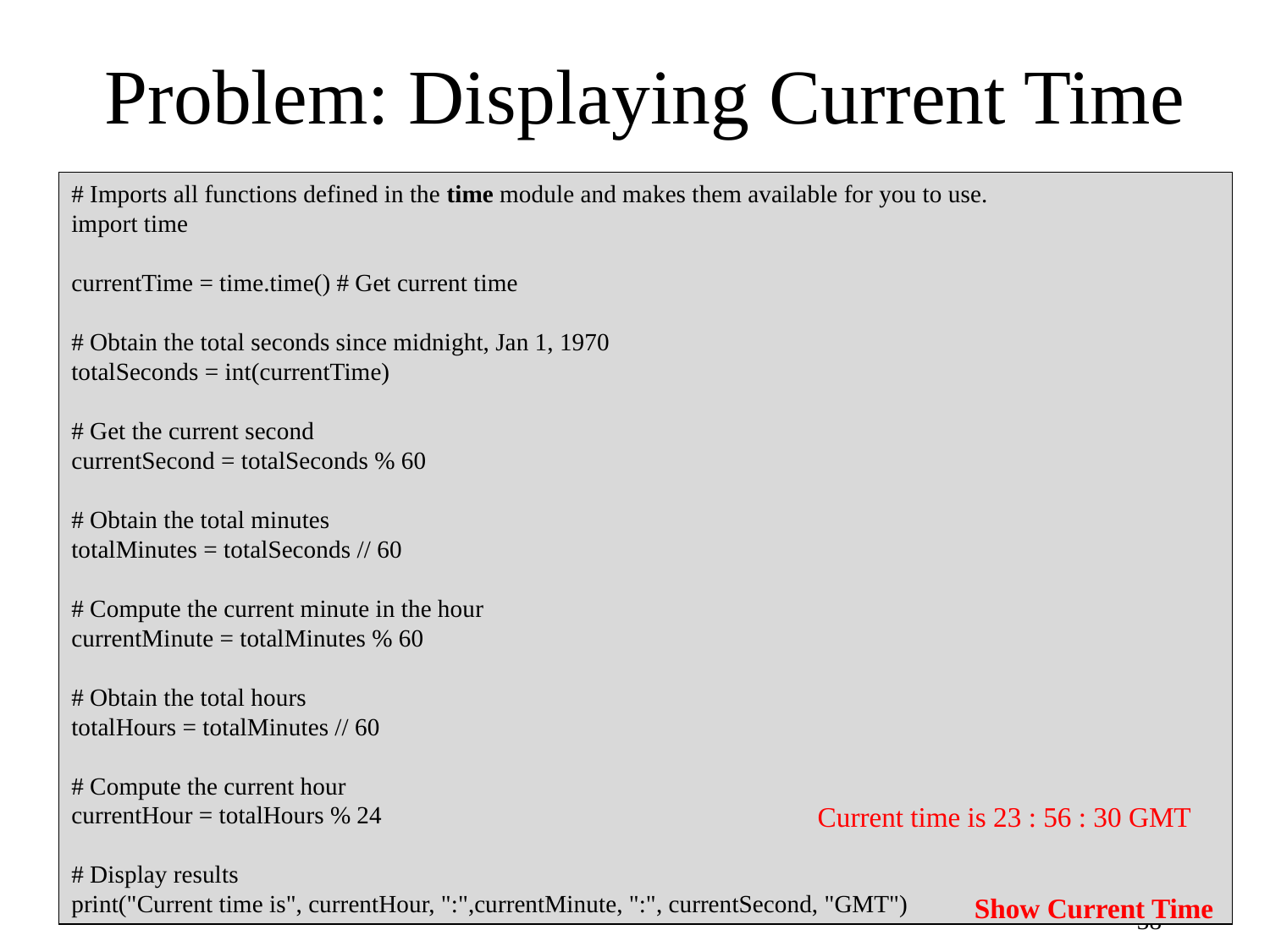

# Problem: Displaying Current Time
# Imports all functions defined in the time module and makes them available for you to use.
import time

currentTime = time.time() # Get current time

# Obtain the total seconds since midnight, Jan 1, 1970
totalSeconds = int(currentTime)

# Get the current second
currentSecond = totalSeconds % 60

# Obtain the total minutes
totalMinutes = totalSeconds // 60

# Compute the current minute in the hour
currentMinute = totalMinutes % 60

# Obtain the total hours
totalHours = totalMinutes // 60

# Compute the current hour
currentHour = totalHours % 24

# Display results
print("Current time is", currentHour, ":",currentMinute, ":", currentSecond, "GMT")
Current time is 23 : 56 : 30 GMT
Show Current Time
38